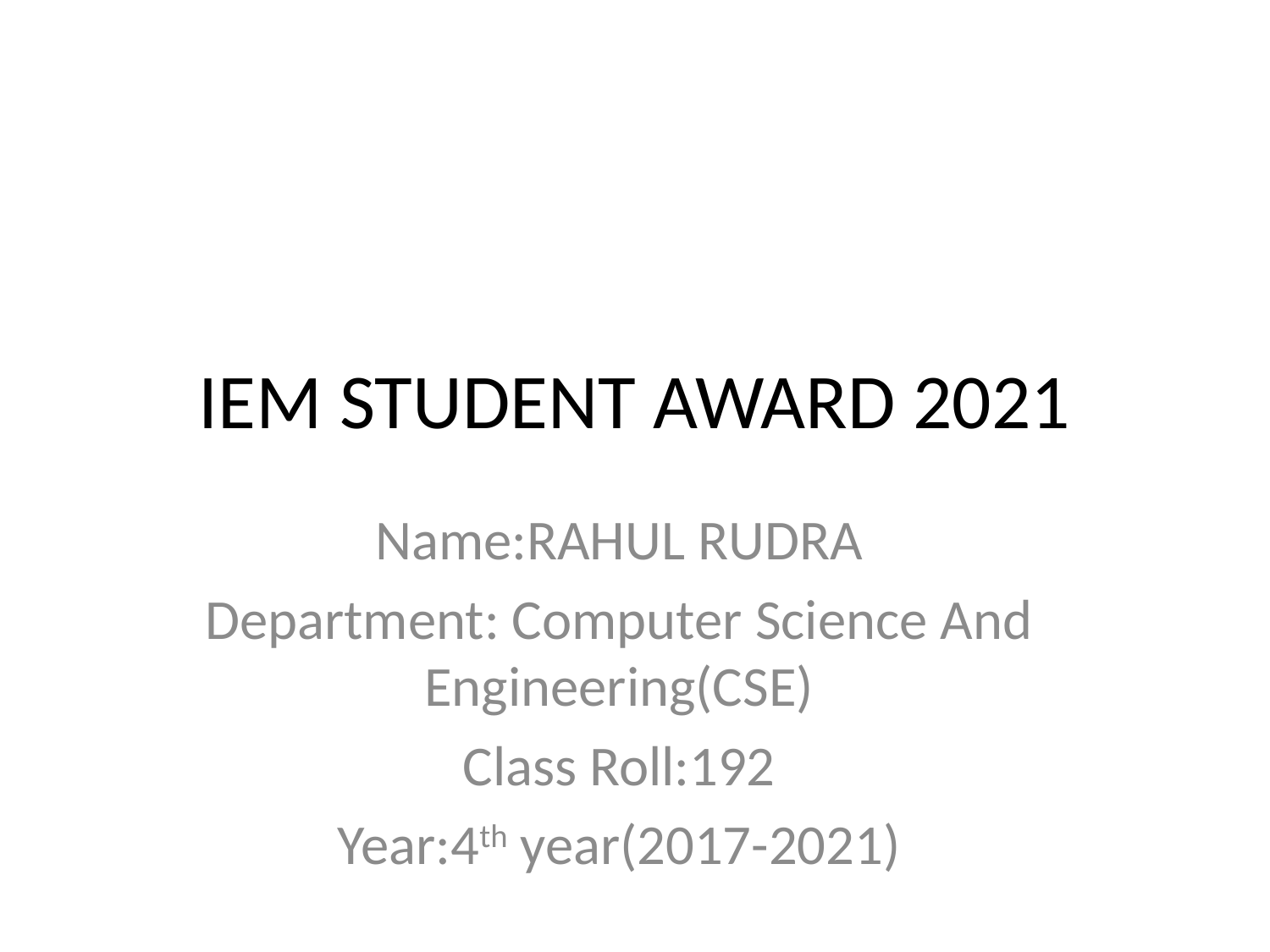

# IEM STUDENT AWARD 2021
Name:RAHUL RUDRA
Department: Computer Science And Engineering(CSE)
Class Roll:192
Year:4th year(2017-2021)